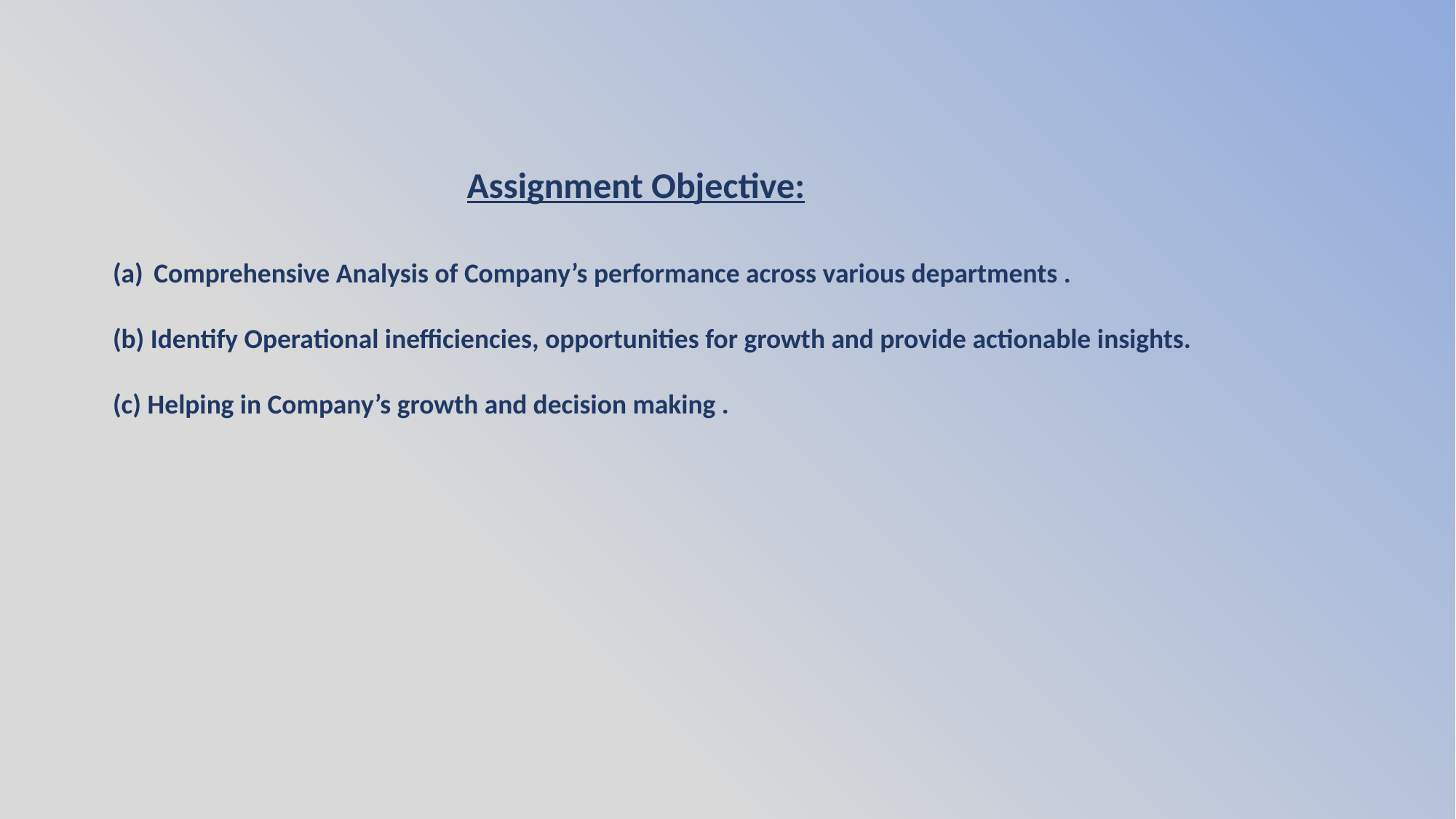

Assignment Objective:
Comprehensive Analysis of Company’s performance across various departments .

(b) Identify Operational inefficiencies, opportunities for growth and provide actionable insights.

(c) Helping in Company’s growth and decision making .